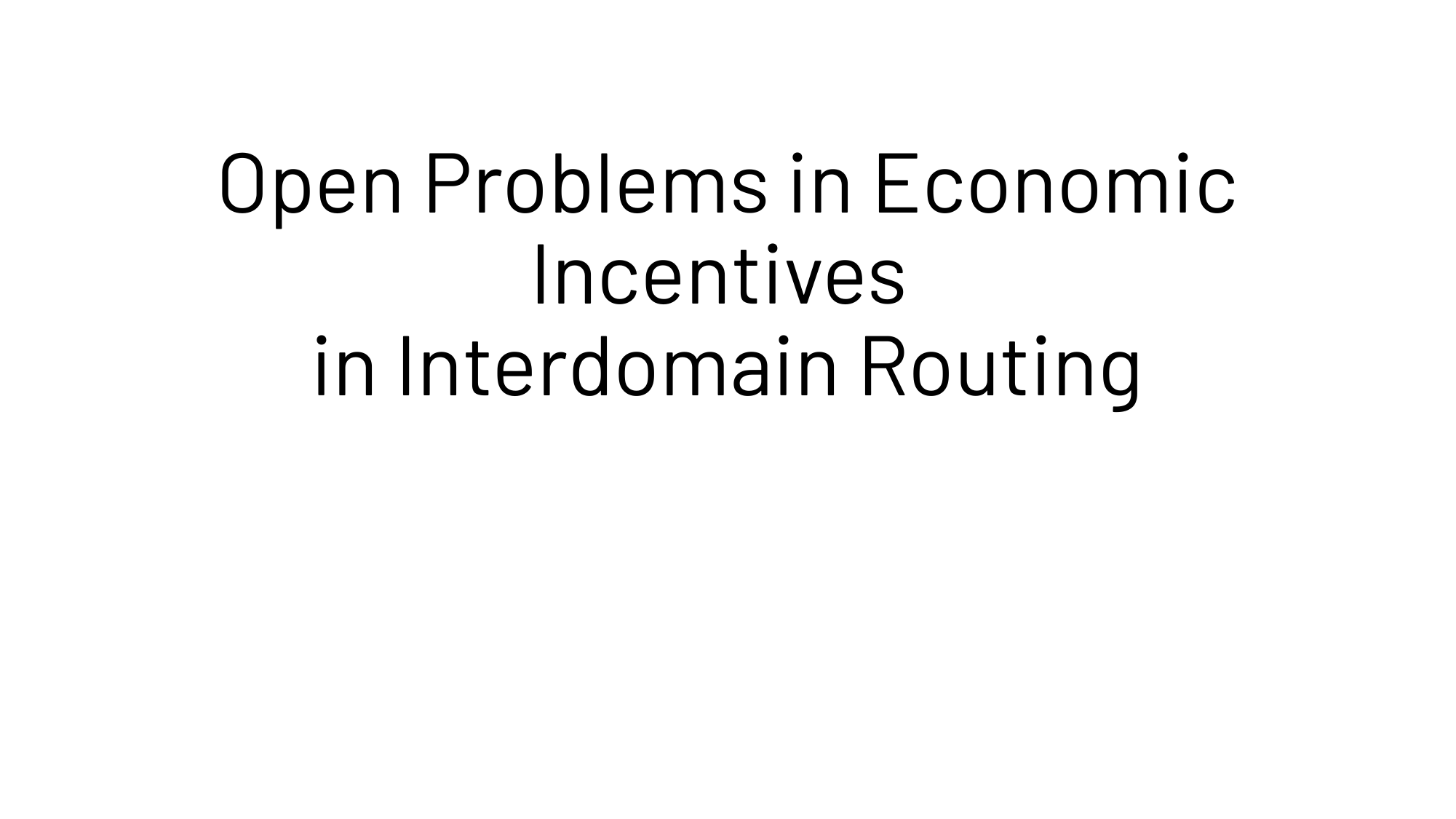

# Open Problems in Economic Incentives in Interdomain Routing